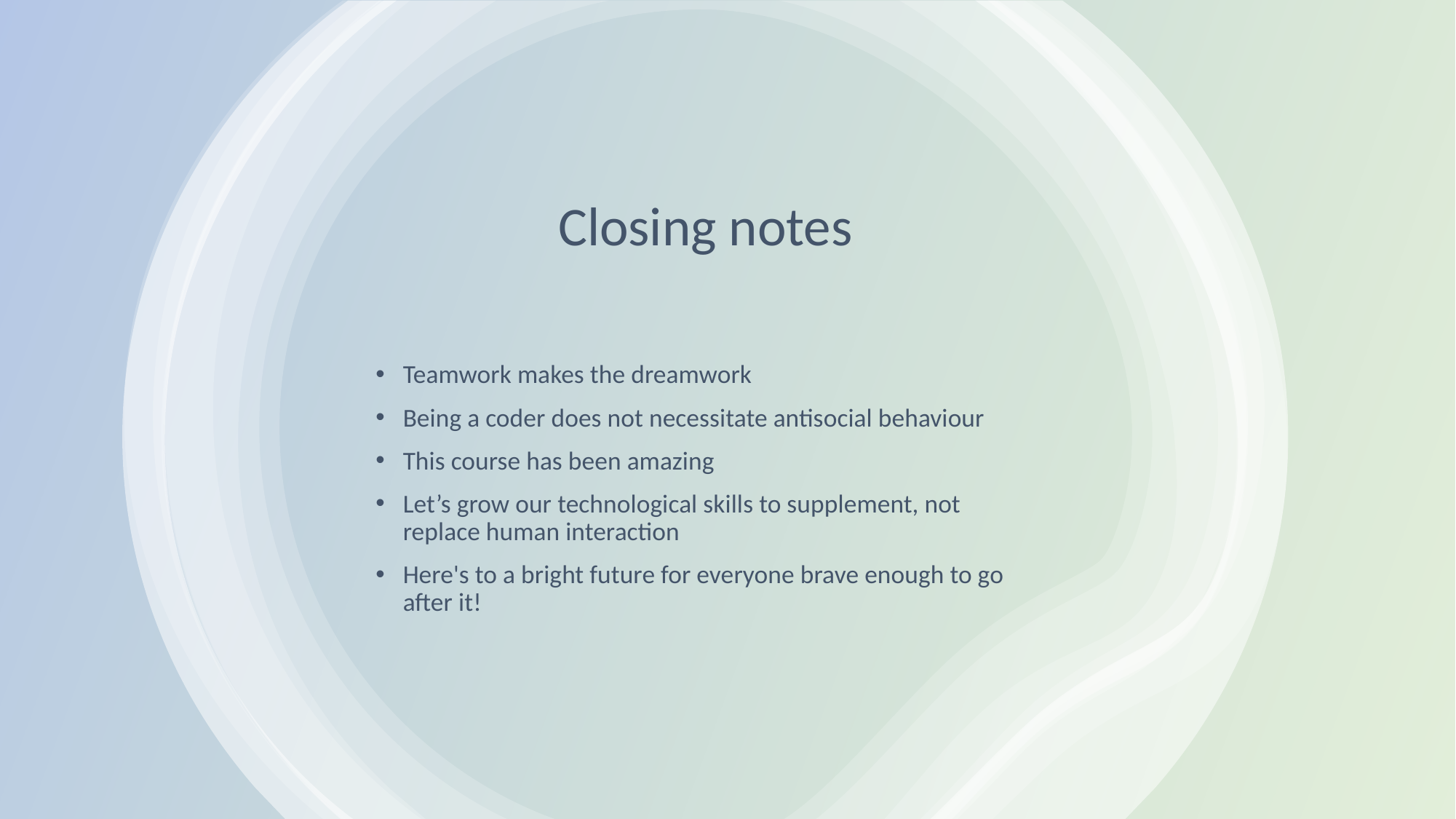

# Closing notes
Teamwork makes the dreamwork
Being a coder does not necessitate antisocial behaviour
This course has been amazing
Let’s grow our technological skills to supplement, not replace human interaction
Here's to a bright future for everyone brave enough to go after it!